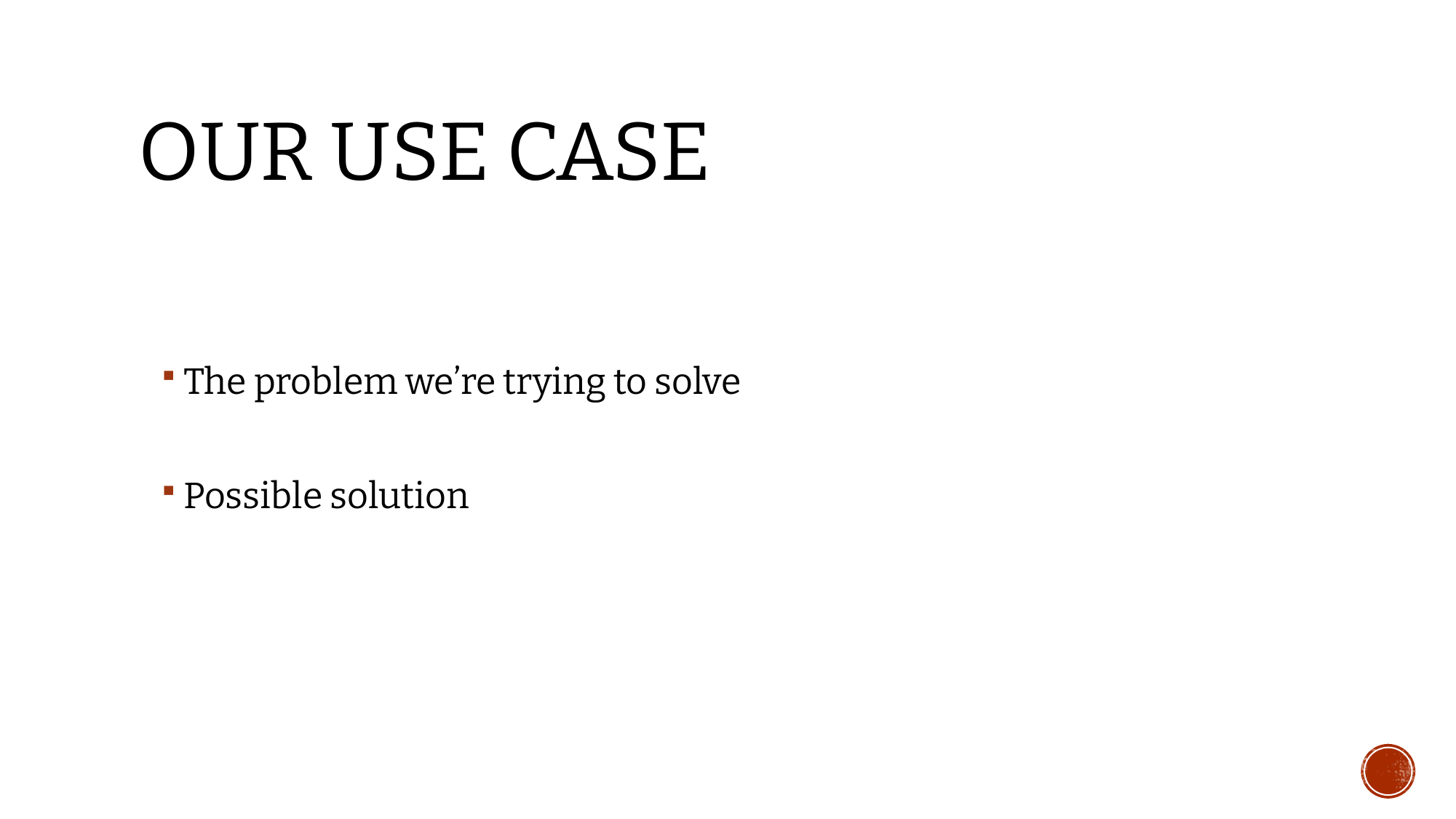

# Our Use Case

The problem we’re trying to solve

Possible solution